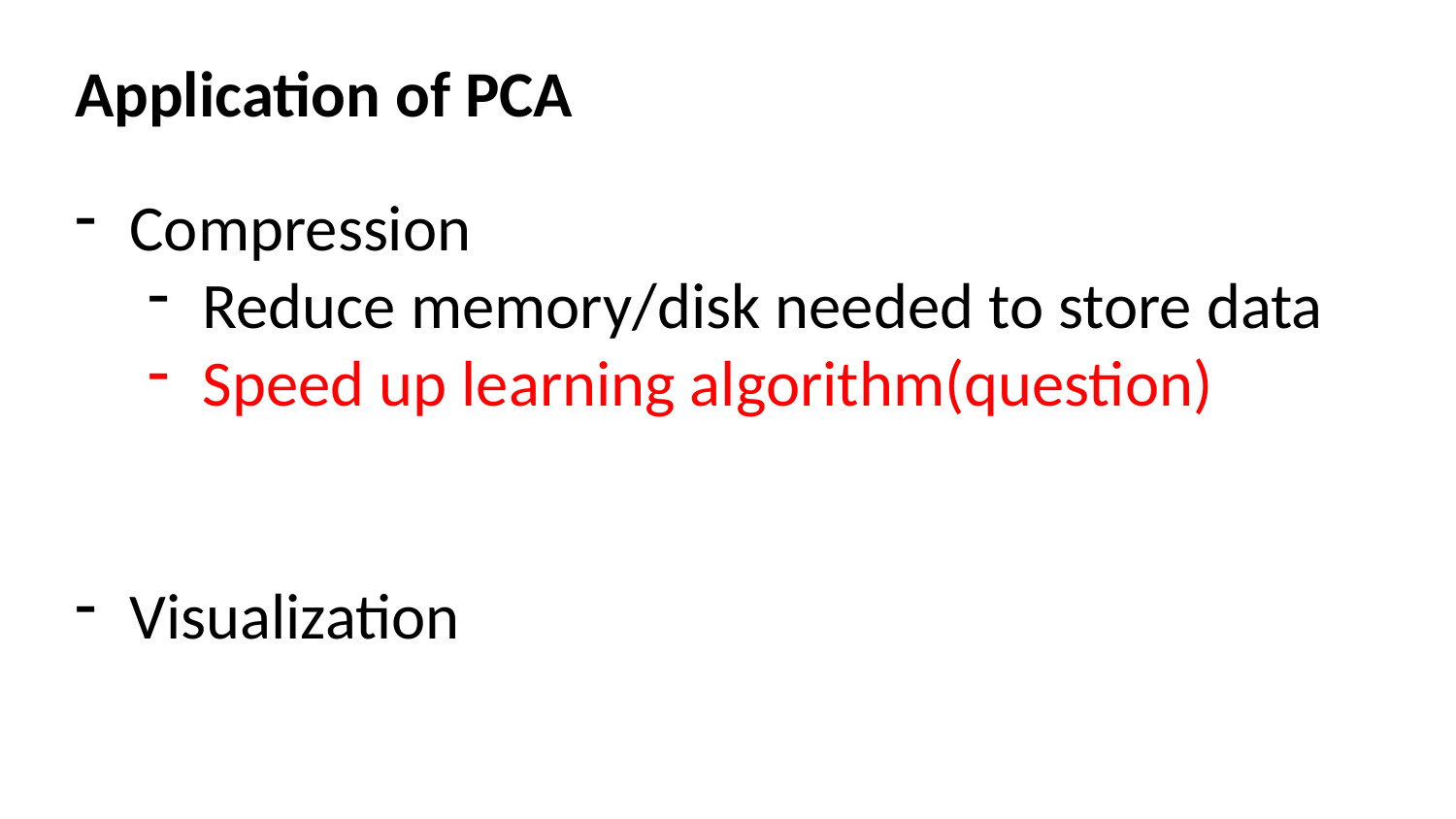

Application of PCA
Compression
Reduce memory/disk needed to store data
Speed up learning algorithm(question)

Visualization